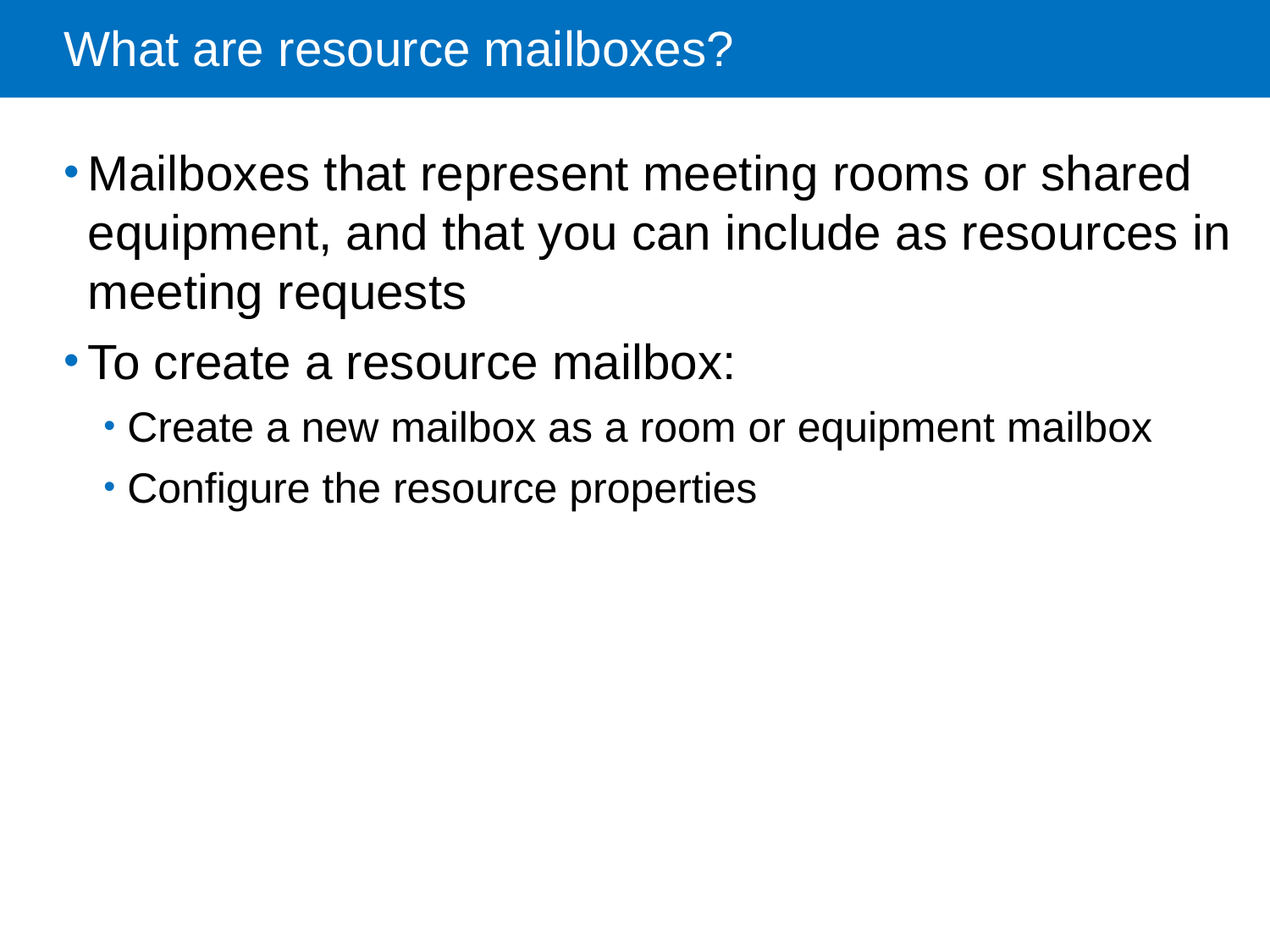

# What are resource mailboxes?
Mailboxes that represent meeting rooms or shared equipment, and that you can include as resources in meeting requests
To create a resource mailbox:
Create a new mailbox as a room or equipment mailbox
Configure the resource properties